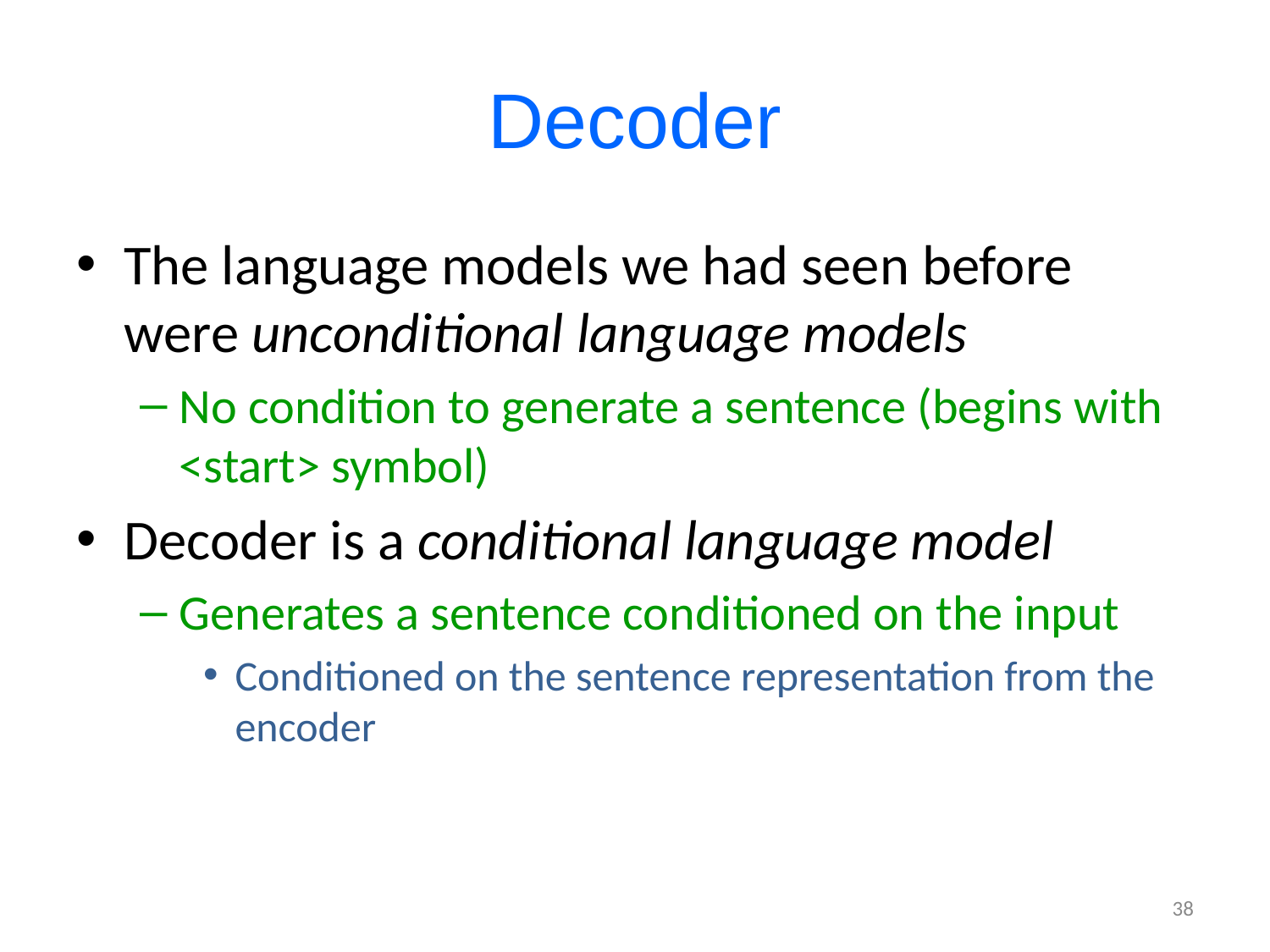

# Decoder
The language models we had seen before were unconditional language models
No condition to generate a sentence (begins with <start> symbol)
Decoder is a conditional language model
Generates a sentence conditioned on the input
Conditioned on the sentence representation from the encoder

38